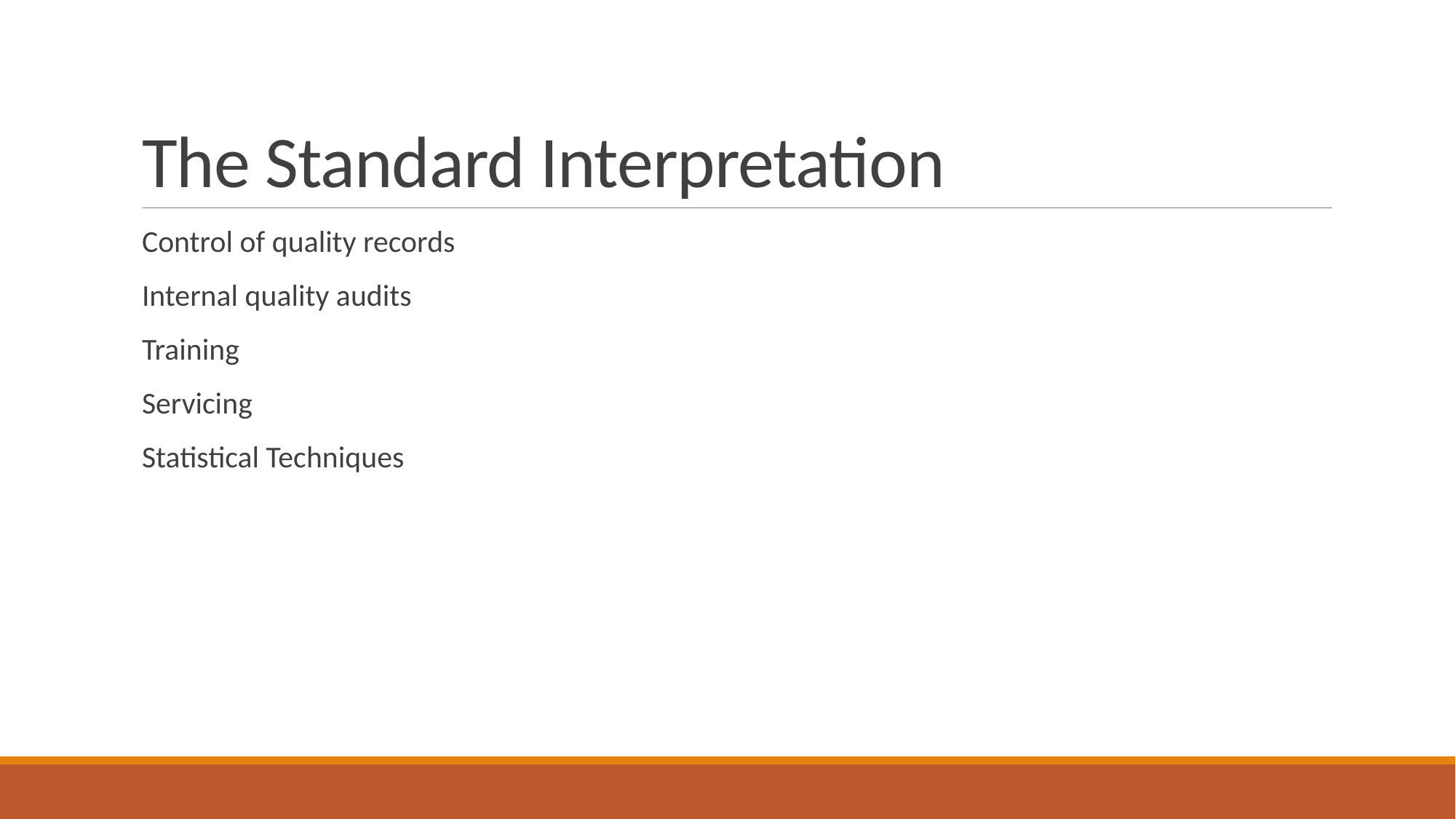

# The Standard Interpretation
Control of quality records
Internal quality audits
Training
Servicing
Statistical Techniques